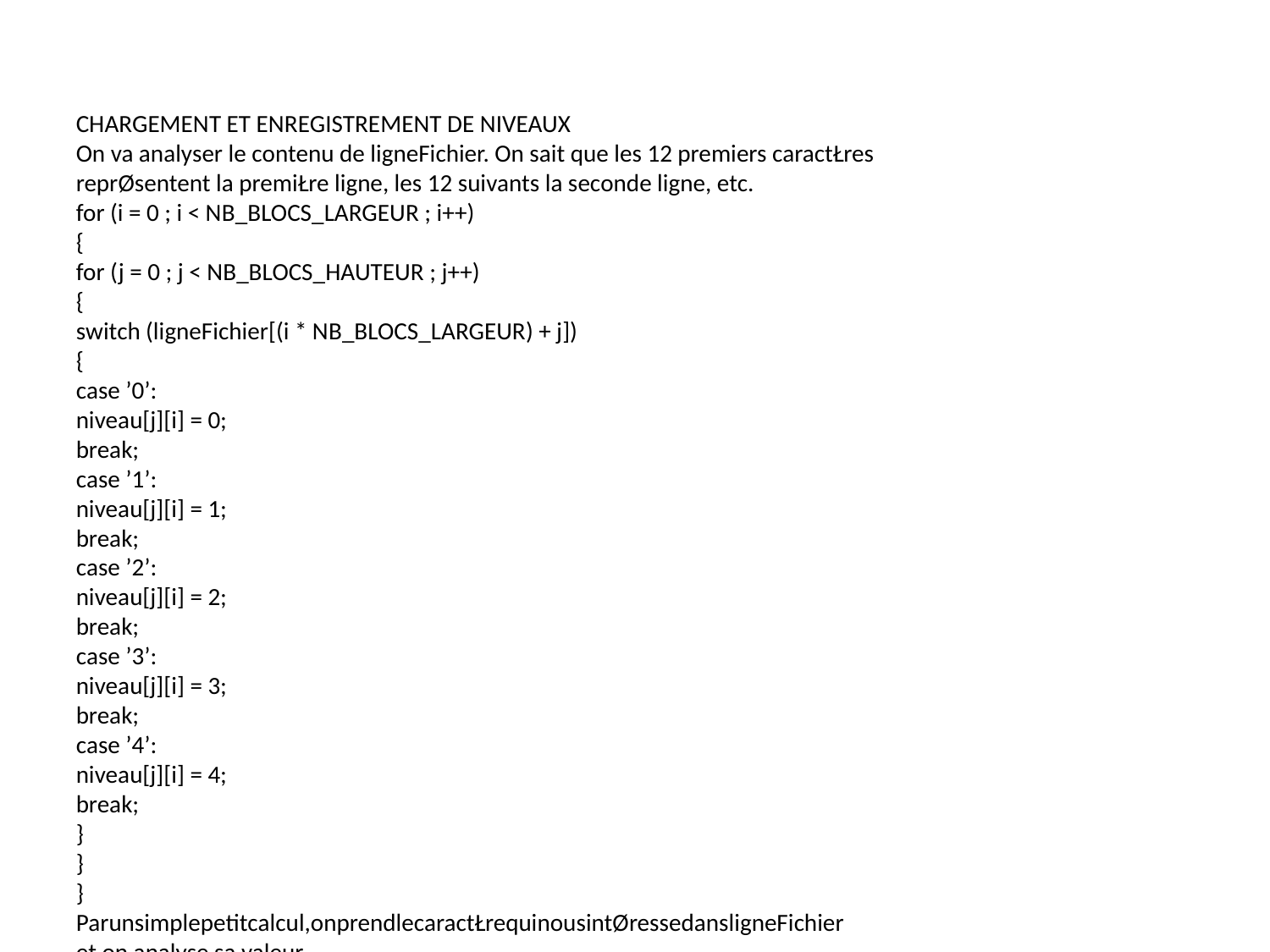

CHARGEMENT ET ENREGISTREMENT DE NIVEAUX
On va analyser le contenu de ligneFichier. On sait que les 12 premiers caractŁres
reprØsentent la premiŁre ligne, les 12 suivants la seconde ligne, etc.
for (i = 0 ; i < NB_BLOCS_LARGEUR ; i++)
{
for (j = 0 ; j < NB_BLOCS_HAUTEUR ; j++)
{
switch (ligneFichier[(i * NB_BLOCS_LARGEUR) + j])
{
case ’0’:
niveau[j][i] = 0;
break;
case ’1’:
niveau[j][i] = 1;
break;
case ’2’:
niveau[j][i] = 2;
break;
case ’3’:
niveau[j][i] = 3;
break;
case ’4’:
niveau[j][i] = 4;
break;
}
}
}
Parunsimplepetitcalcul,onprendlecaractŁrequinousintØressedansligneFichier
et on analyse sa valeur.
Ce sont des (cid:19) lettres (cid:20) qui sont stockØes dans le (cid:28)chier. Je veux dire par l(cid:224)
que ’0’ est stockØ comme le caractŁre ASCII ’0’, et sa valeur n’est pas 0!
Pour analyser le (cid:28)chier, il faut tester avec case ’0’ et non avec case 0!
Attention (cid:224) ne pas mØlanger les chi(cid:27)res et les lettres!
Le switch fait la conversion ’0’ => 0, ’1’ => 1, etc. Il place tout dans le tableau
carte6.
Une fois que c’est fait, on peut fermer le (cid:28)chier et renvoyer 1 pour dire que tout s’est
bien passØ :
fclose(fichier);
return 1;
Finalement,lechargementduniveaudansle(cid:28)chiern’ØtaitpasbiencompliquØ.Leseul
piŁge (cid:224) Øviter c’Øtait de bien penser (cid:224) convertir la valeur ASCII ’0’ en un nombre 0
(et de mŒme pour 1, 2, 3, 4...).
6. Lacartes’appelleniveaudanscettefonctiond’ailleurs,mais(cid:231)anechangerien.
401